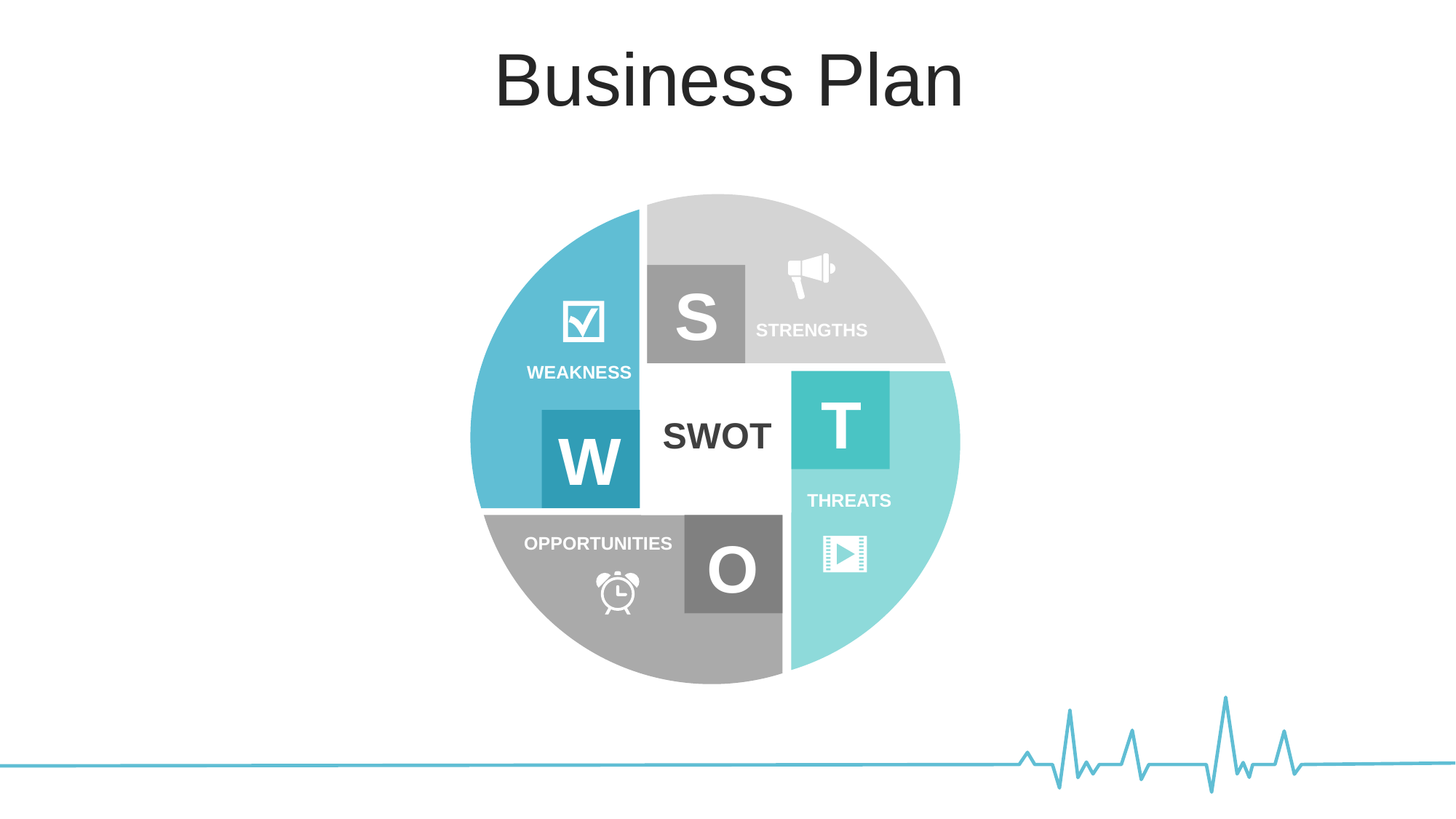

Business Plan

S

STRENGTHS
WEAKNESS
T
SWOT
W
THREATS
O
OPPORTUNITIES